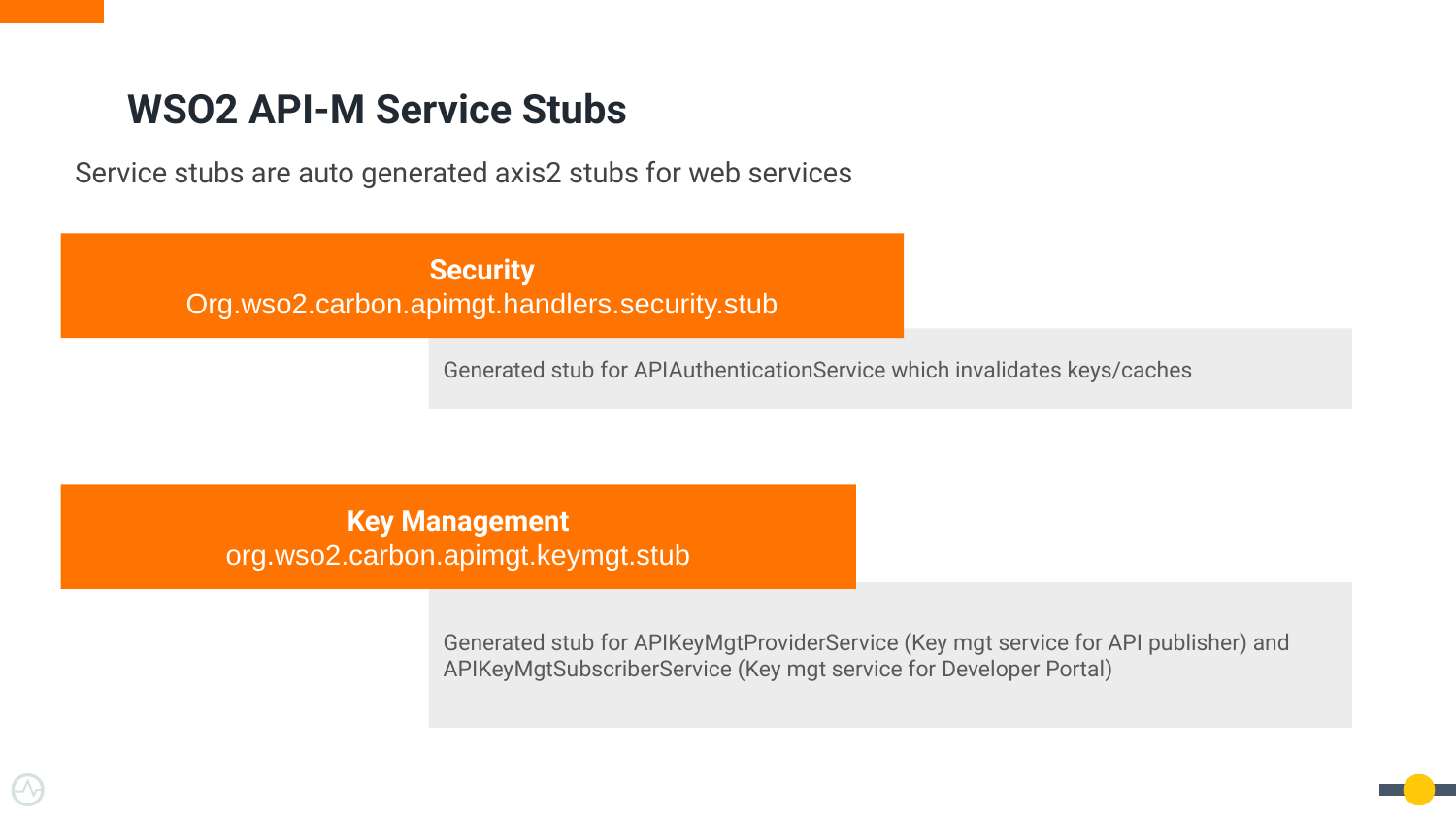

# WSO2 API-M Service Stubs
Service stubs are auto generated axis2 stubs for web services
Security
Org.wso2.carbon.apimgt.handlers.security.stub
Generated stub for APIAuthenticationService which invalidates keys/caches
Key Management
org.wso2.carbon.apimgt.keymgt.stub
Generated stub for APIKeyMgtProviderService (Key mgt service for API publisher) and APIKeyMgtSubscriberService (Key mgt service for Developer Portal)